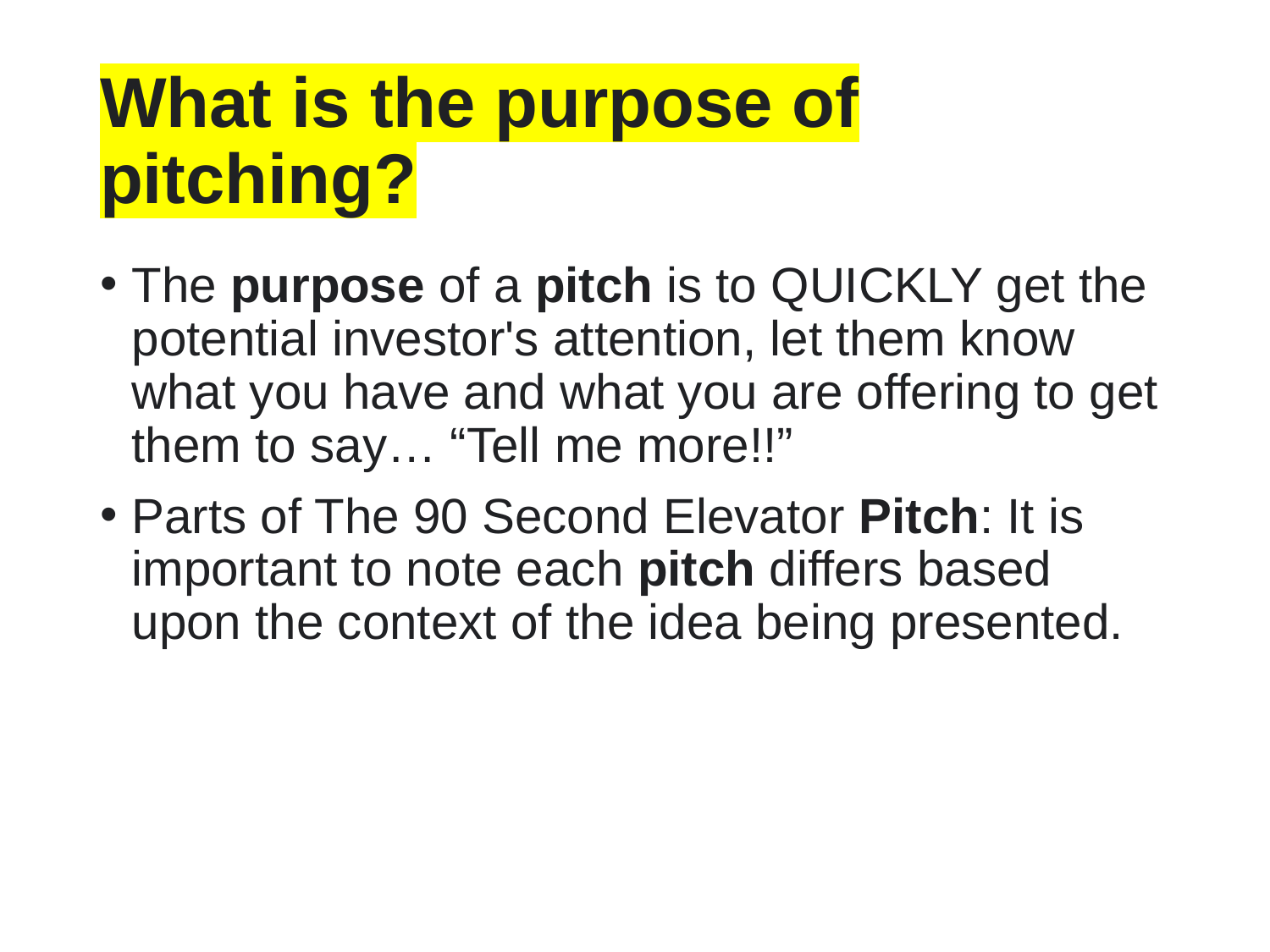

# What is the purpose of pitching?
The purpose of a pitch is to QUICKLY get the potential investor's attention, let them know what you have and what you are offering to get them to say… “Tell me more!!”
Parts of The 90 Second Elevator Pitch: It is important to note each pitch differs based upon the context of the idea being presented.